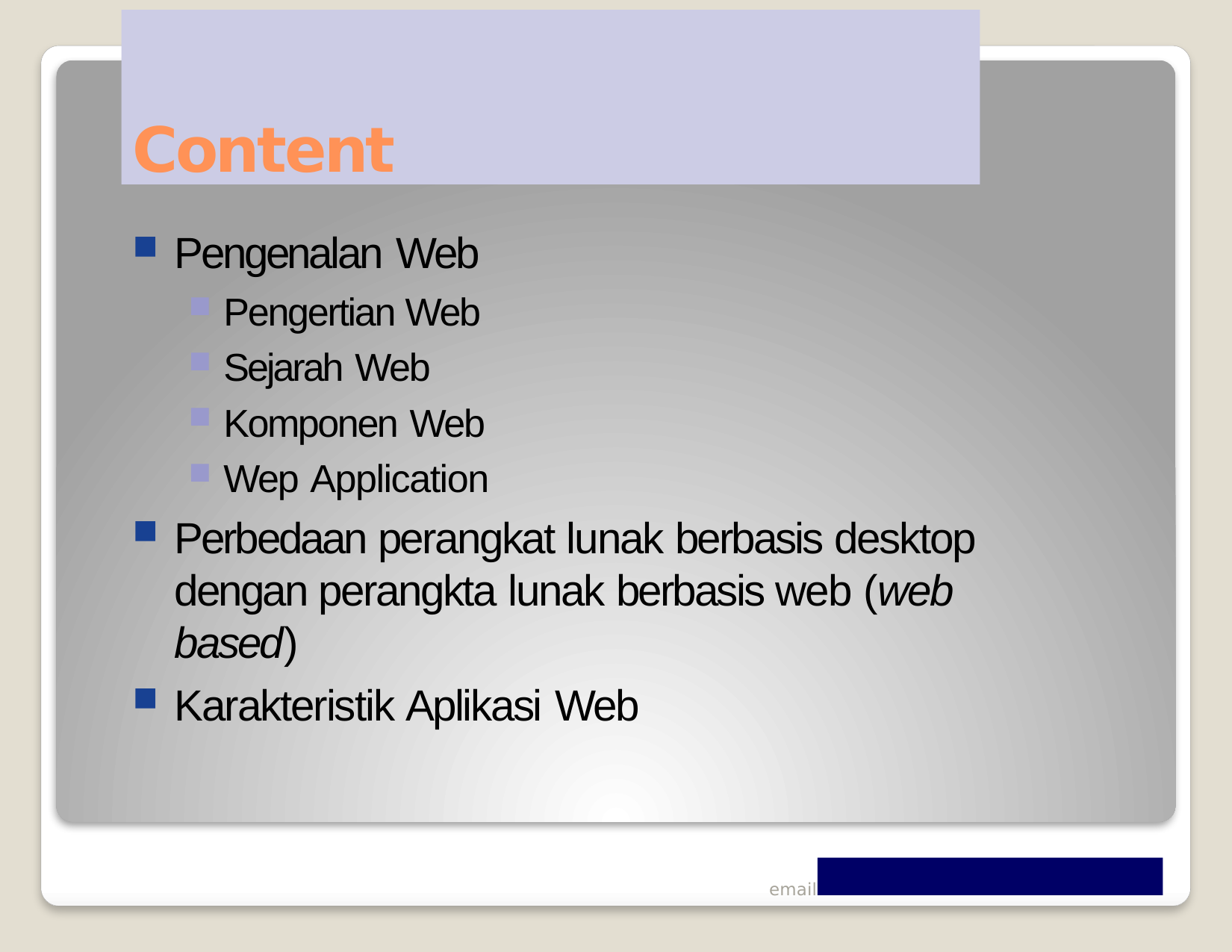

# Content
Pengenalan Web
Pengertian Web
Sejarah Web
Komponen Web
Wep Application
Perbedaan perangkat lunak berbasis desktop  dengan perangkta lunak berbasis web (web based)
Karakteristik Aplikasi Web

email